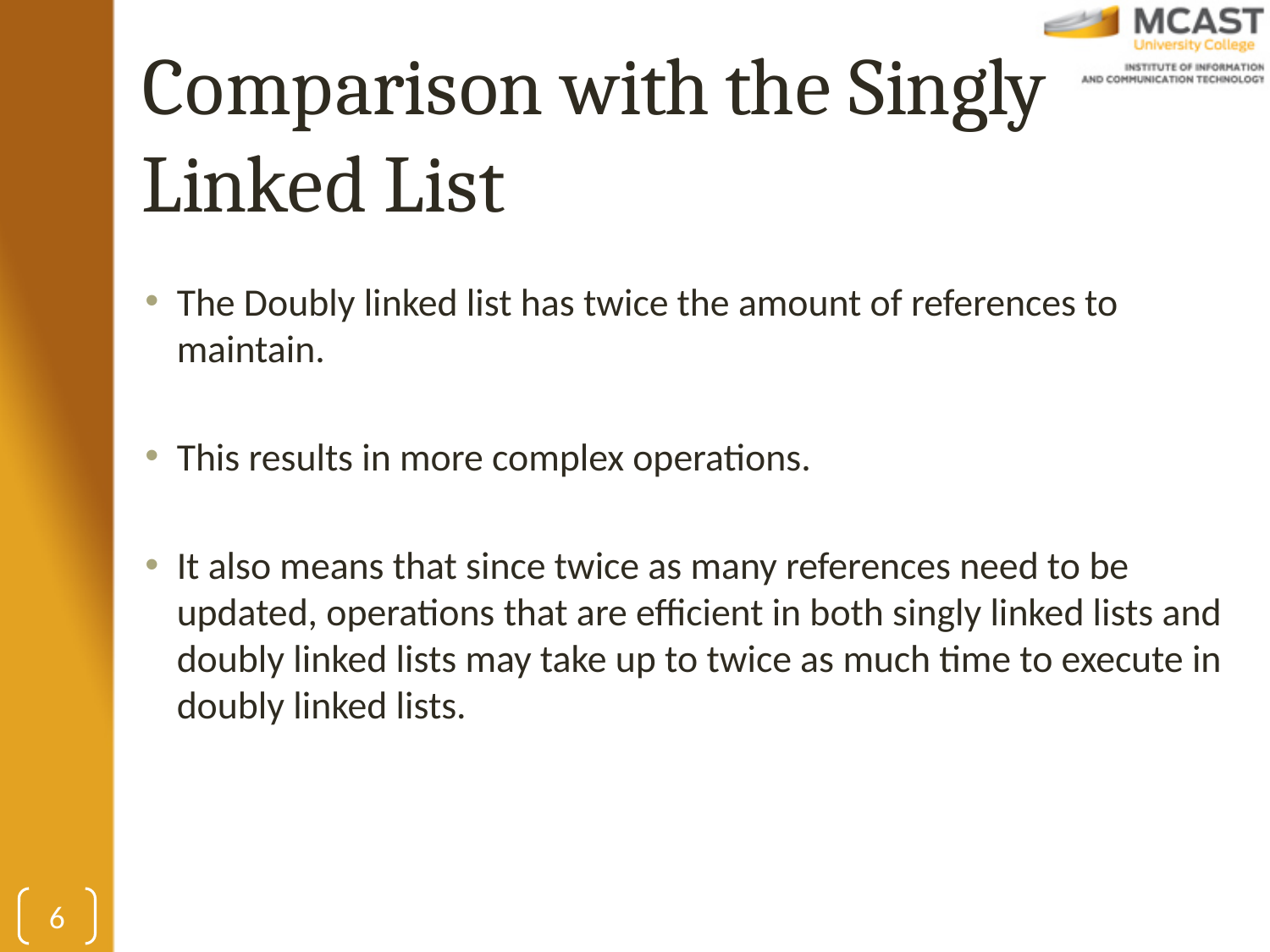

# Comparison with the Singly Linked List
The Doubly linked list has twice the amount of references to maintain.

This results in more complex operations.

It also means that since twice as many references need to be updated, operations that are efficient in both singly linked lists and doubly linked lists may take up to twice as much time to execute in doubly linked lists.
6